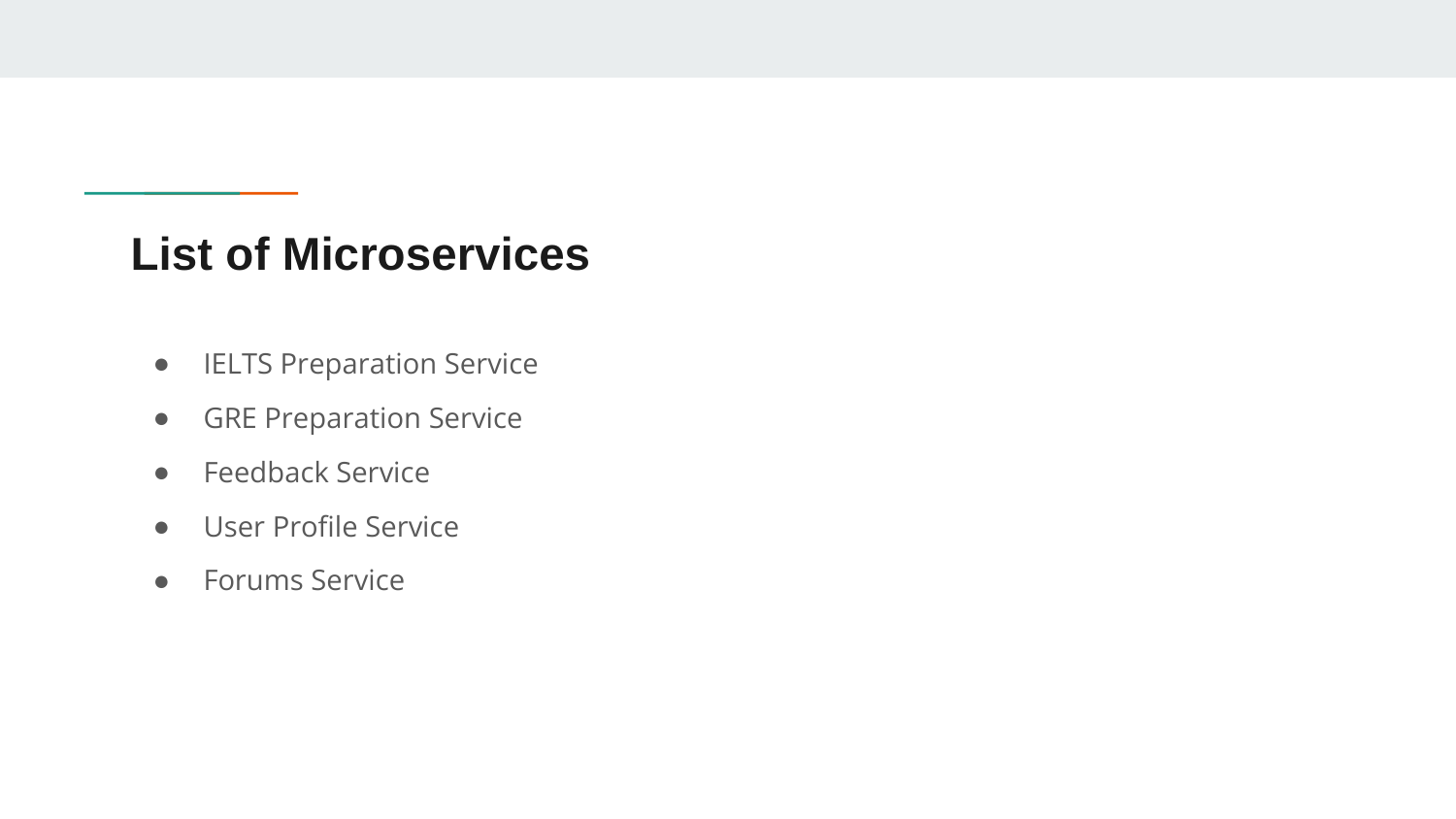

# List of Microservices
IELTS Preparation Service
GRE Preparation Service
Feedback Service
User Profile Service
Forums Service